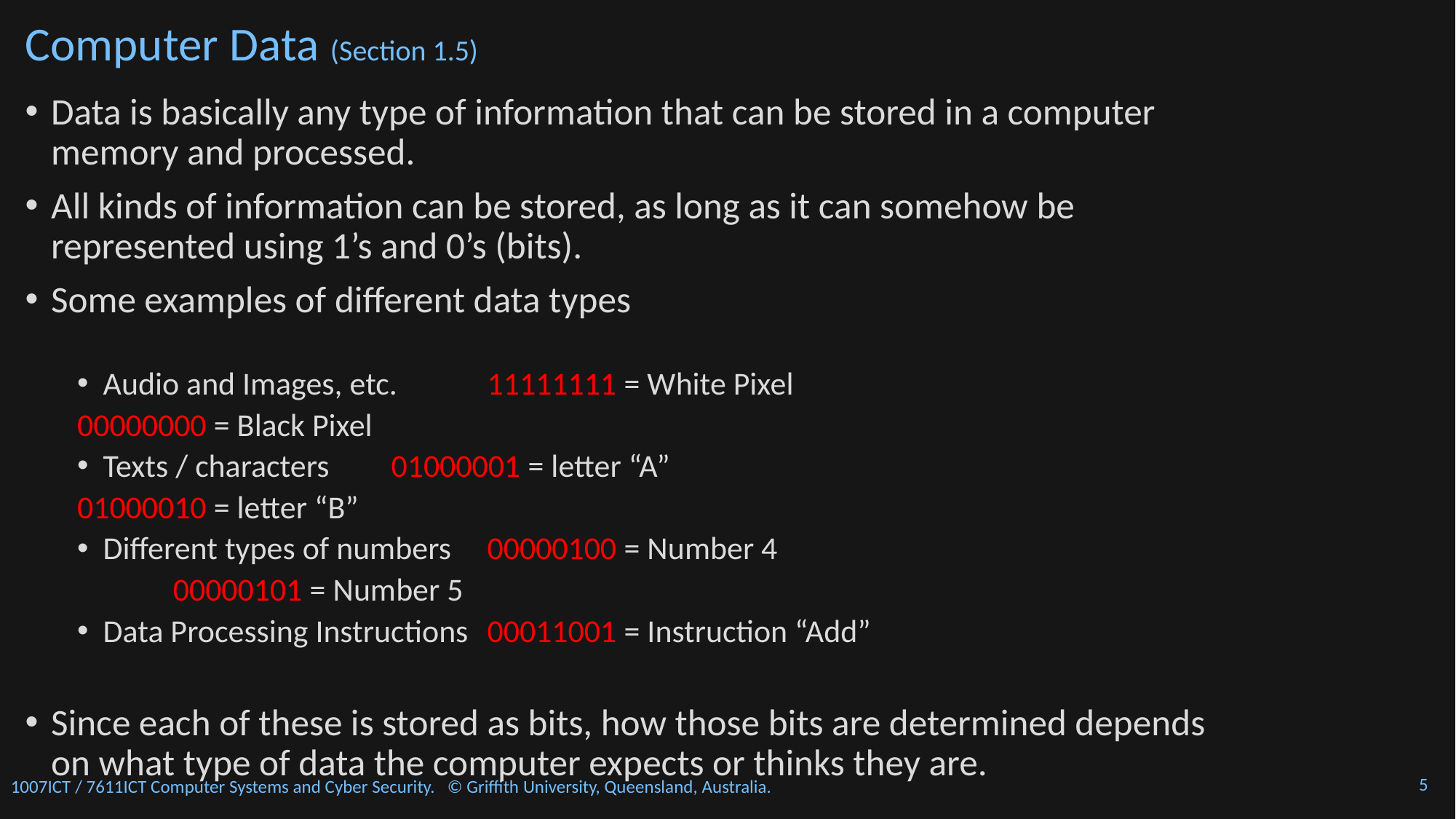

# Computer Data (Section 1.5)
Data is basically any type of information that can be stored in a computer memory and processed.
All kinds of information can be stored, as long as it can somehow be represented using 1’s and 0’s (bits).
Some examples of different data types
Audio and Images, etc.		11111111 = White Pixel
					00000000 = Black Pixel
Texts / characters			01000001 = letter “A”
					01000010 = letter “B”
Different types of numbers	00000100 = Number 4
 					00000101 = Number 5
Data Processing Instructions	00011001 = Instruction “Add”

Since each of these is stored as bits, how those bits are determined depends on what type of data the computer expects or thinks they are.